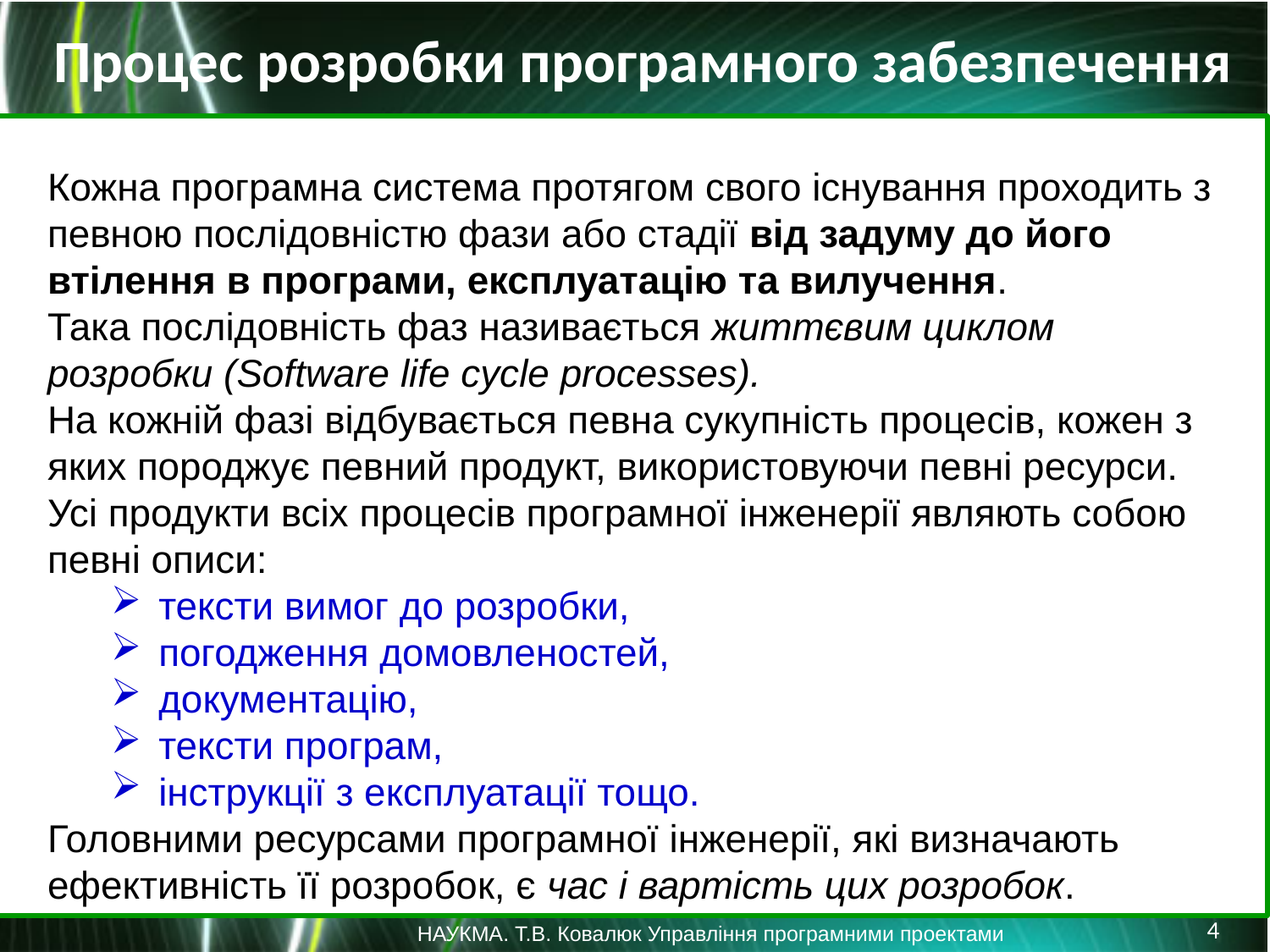

Процес розробки програмного забезпечення
Кожна програмна система протягом свого існування проходить з певною послідовністю фази або стадії від задуму до його втілення в програми, експлуатацію та вилучення.
Така послідовність фаз називається життєвим циклом розробки (Software life cycle processes).
На кожній фазі відбувається певна сукупність процесів, кожен з яких породжує певний продукт, використовуючи певні ресурси.
Усі продукти всіх процесів програмної інженерії являють собою певні описи:
тексти вимог до розробки,
погодження домовленостей,
документацію,
тексти програм,
інструкції з експлуатації тощо.
Головними ресурсами програмної інженерії, які визначають ефективність її розробок, є час і вартість цих розробок.
4